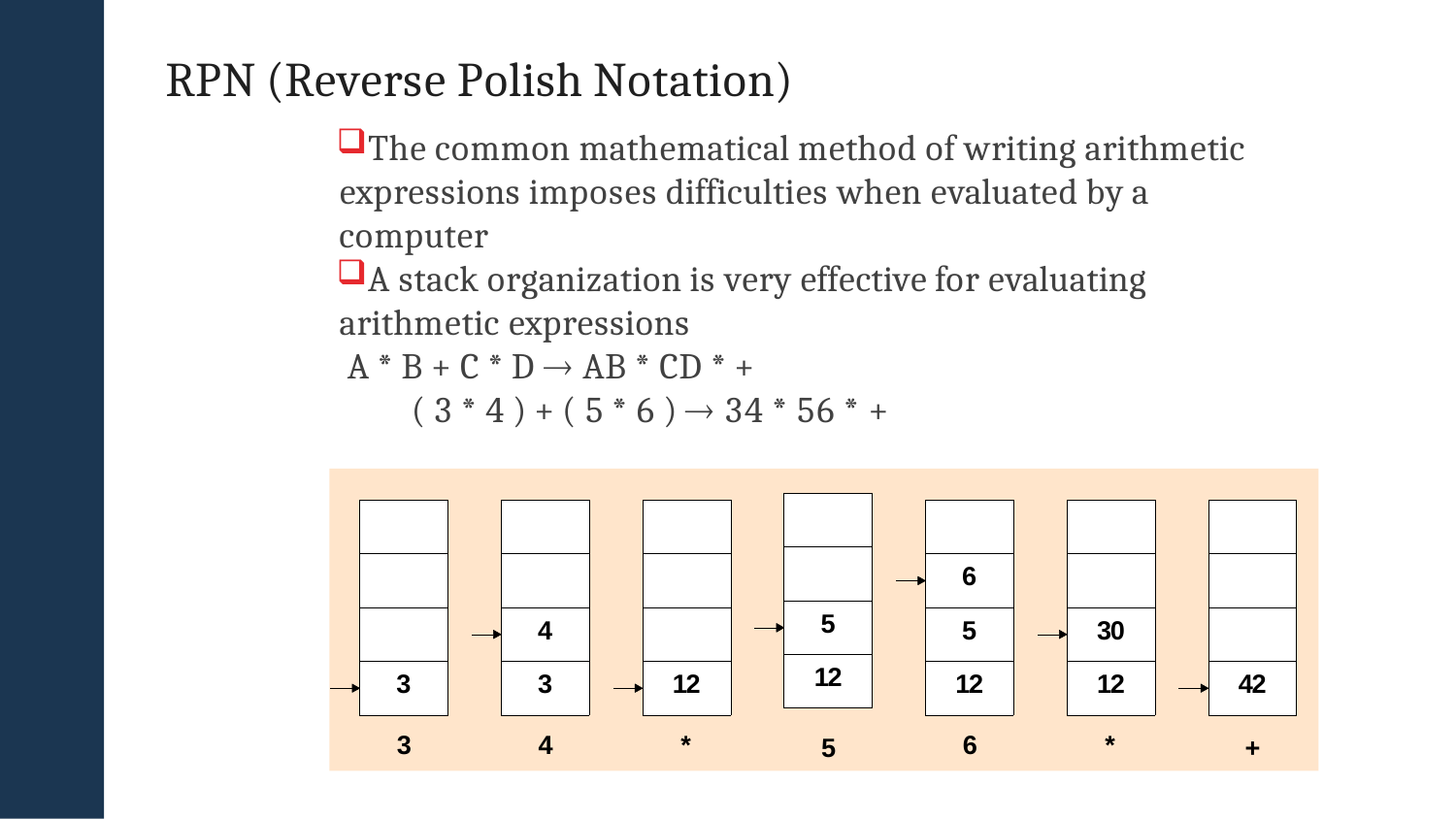

# RPN (Reverse Polish Notation)
The common mathematical method of writing arithmetic  expressions imposes difficulties when evaluated by a  computer
A stack organization is very effective for evaluating  arithmetic expressions
A * B + C * D → AB * CD * +
( 3 * 4 ) + ( 5 * 6 ) → 34 * 56 * +

|  |
| --- |
|  |
| 5 |
| 12 |
|  |
| --- |
|  |
|  |
| 3 |
|  |
| --- |
|  |
| 4 |
| 3 |
|  |
| --- |
|  |
|  |
| 12 |
|  |
| --- |
| 6 |
| 5 |
| 12 |
|  |
| --- |
|  |
| 30 |
| 12 |
|  |
| --- |
|  |
|  |
| 42 |

3
4
*
6
*
5
+